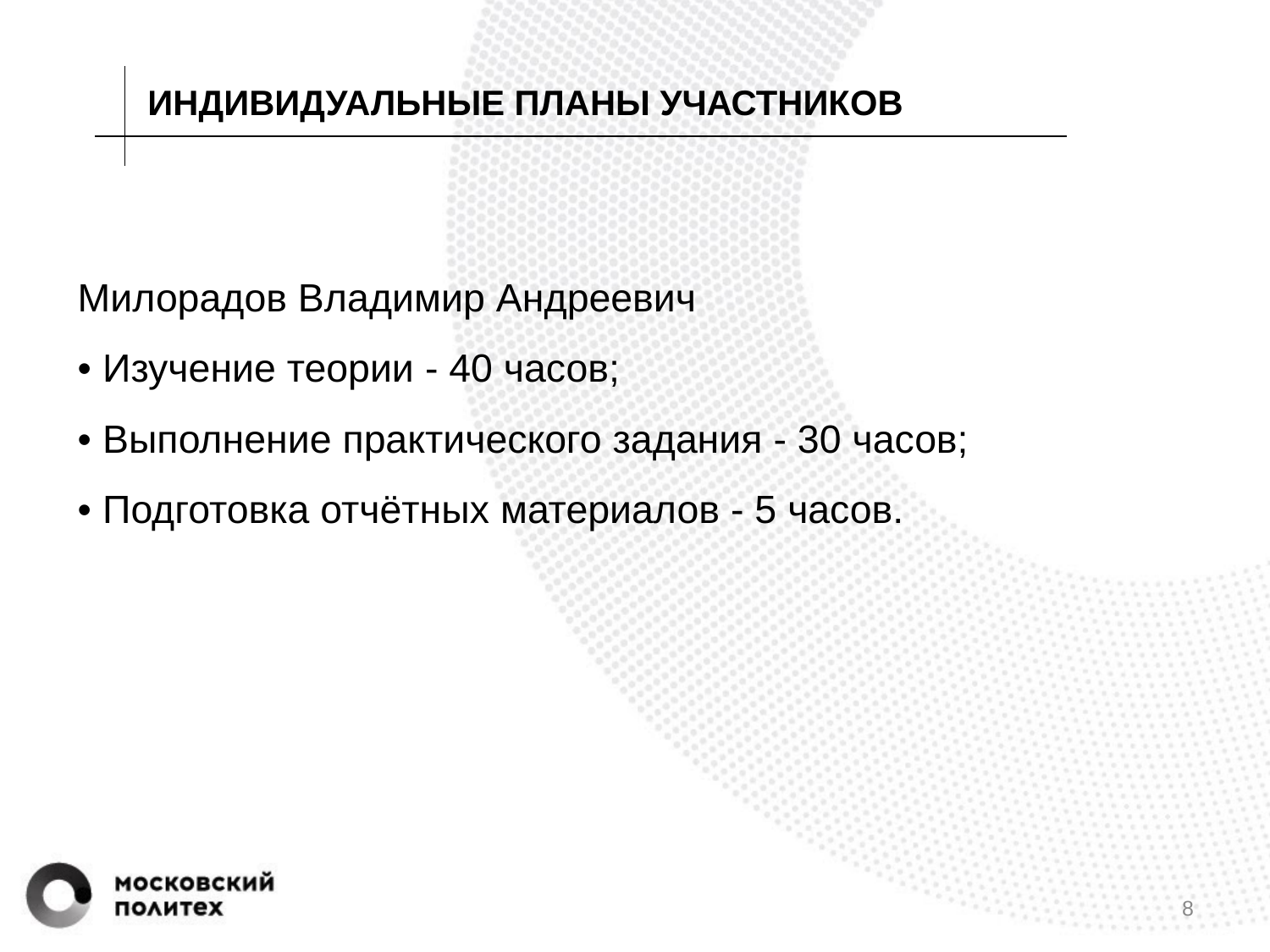

ИНДИВИДУАЛЬНЫЕ ПЛАНЫ УЧАСТНИКОВ
Милорадов Владимир Андреевич
• Изучение теории - 40 часов;
• Выполнение практического задания - 30 часов;
• Подготовка отчётных материалов - 5 часов.

8